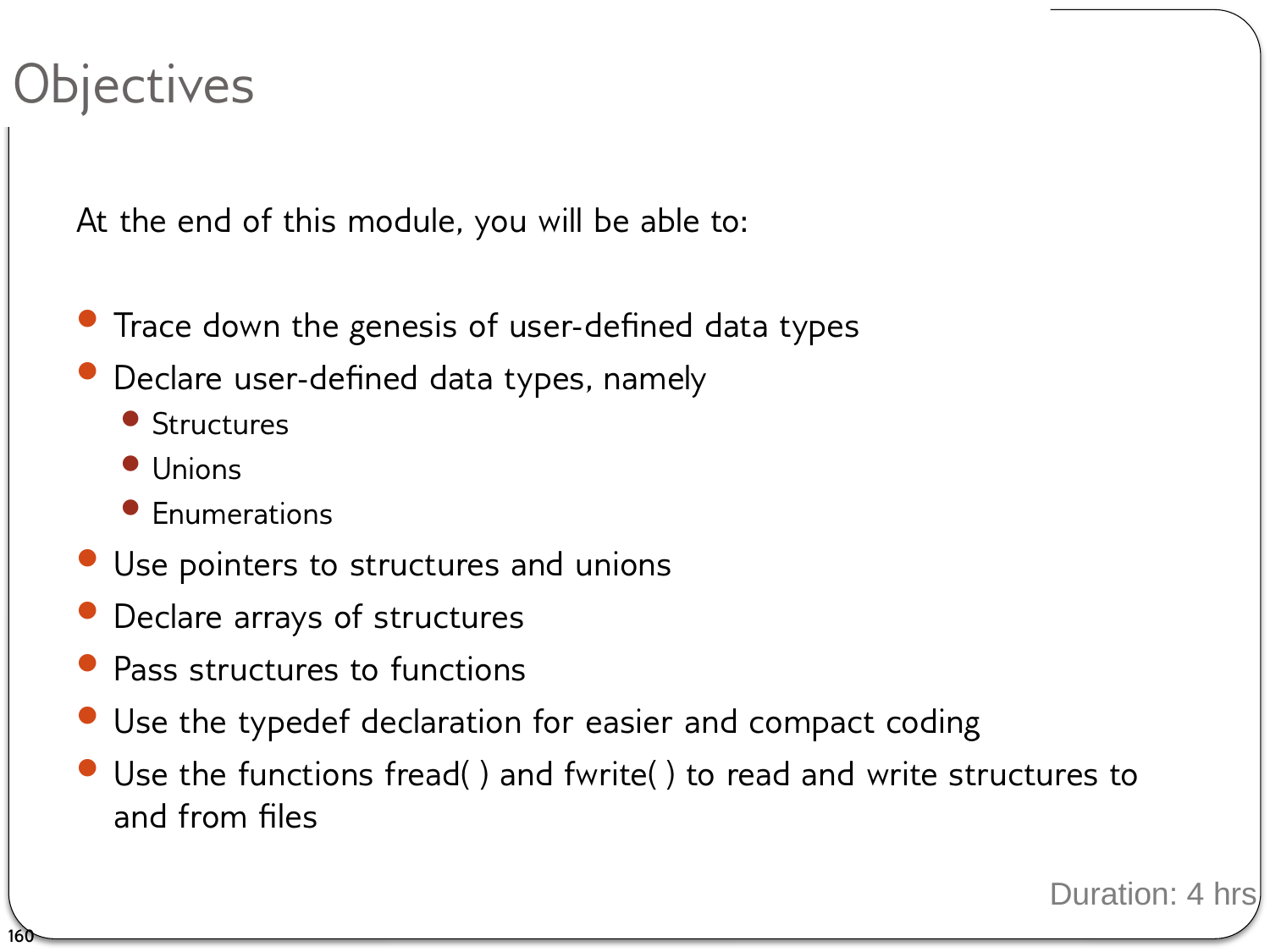

# Objectives
At the end of this module, you will be able to:

Trace down the genesis of user-defined data types
Declare user-defined data types, namely
Structures
Unions
Enumerations
Use pointers to structures and unions
Declare arrays of structures
Pass structures to functions
Use the typedef declaration for easier and compact coding
Use the functions fread( ) and fwrite( ) to read and write structures to and from files
Duration: 4 hrs